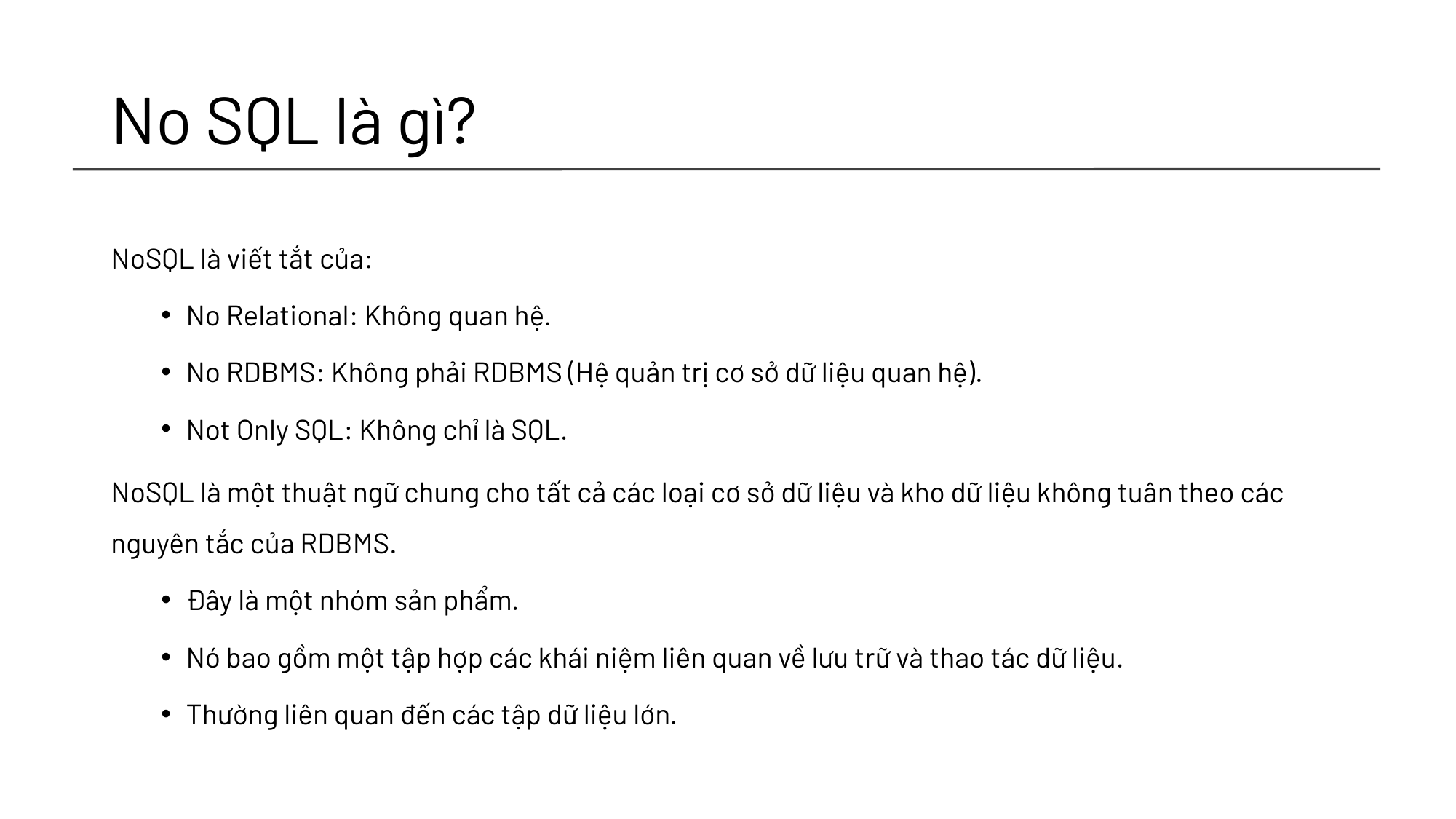

# No SQL là gì?
NoSQL là viết tắt của:
No Relational: Không quan hệ.
No RDBMS: Không phải RDBMS (Hệ quản trị cơ sở dữ liệu quan hệ).
Not Only SQL: Không chỉ là SQL.
NoSQL là một thuật ngữ chung cho tất cả các loại cơ sở dữ liệu và kho dữ liệu không tuân theo các nguyên tắc của RDBMS.
Đây là một nhóm sản phẩm.
Nó bao gồm một tập hợp các khái niệm liên quan về lưu trữ và thao tác dữ liệu.
Thường liên quan đến các tập dữ liệu lớn.